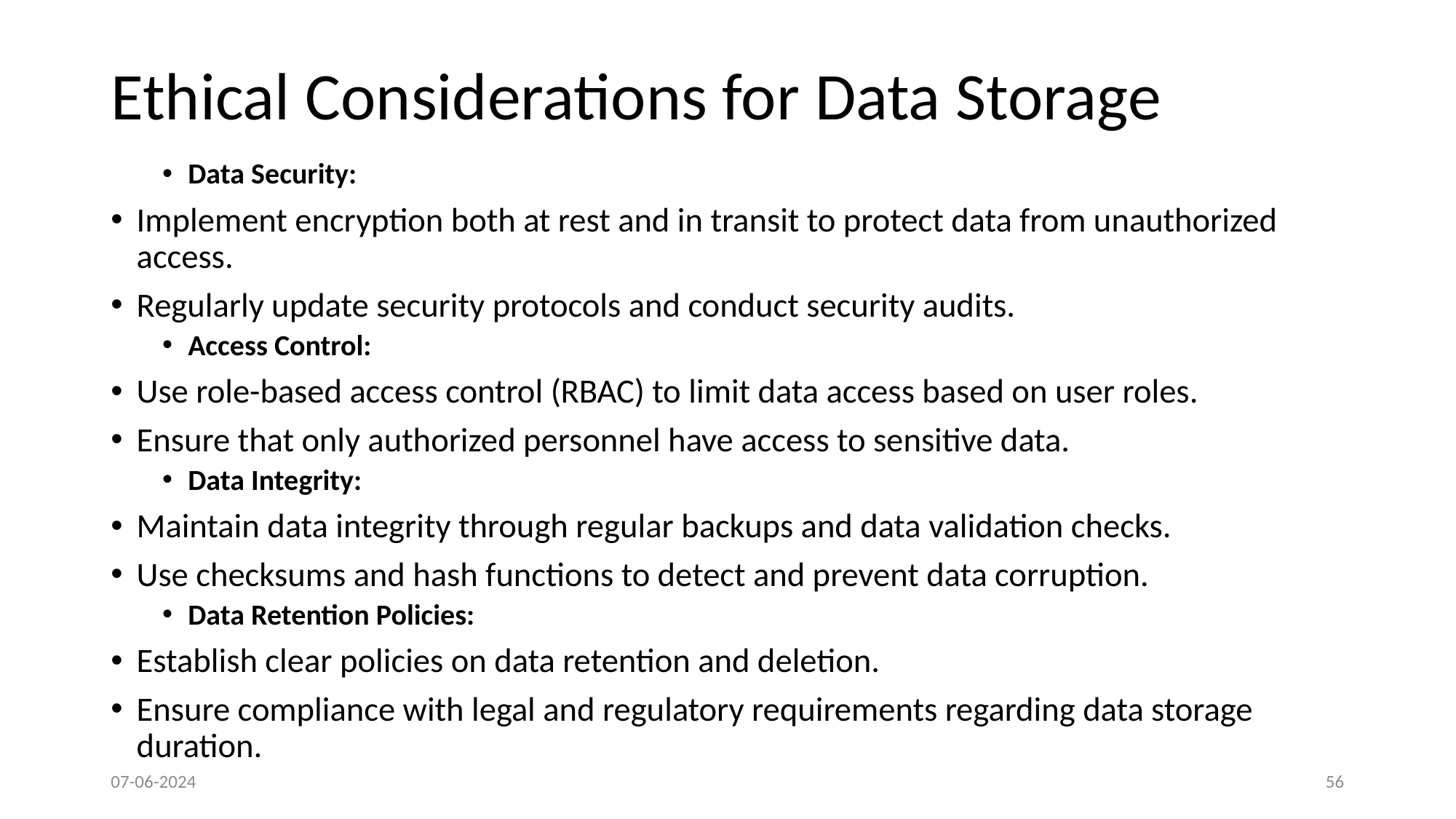

# Ethical Considerations for Data Storage
Data Security:
Implement encryption both at rest and in transit to protect data from unauthorized access.
Regularly update security protocols and conduct security audits.
Access Control:
Use role-based access control (RBAC) to limit data access based on user roles.
Ensure that only authorized personnel have access to sensitive data.
Data Integrity:
Maintain data integrity through regular backups and data validation checks.
Use checksums and hash functions to detect and prevent data corruption.
Data Retention Policies:
Establish clear policies on data retention and deletion.
Ensure compliance with legal and regulatory requirements regarding data storage duration.
07-06-2024
56